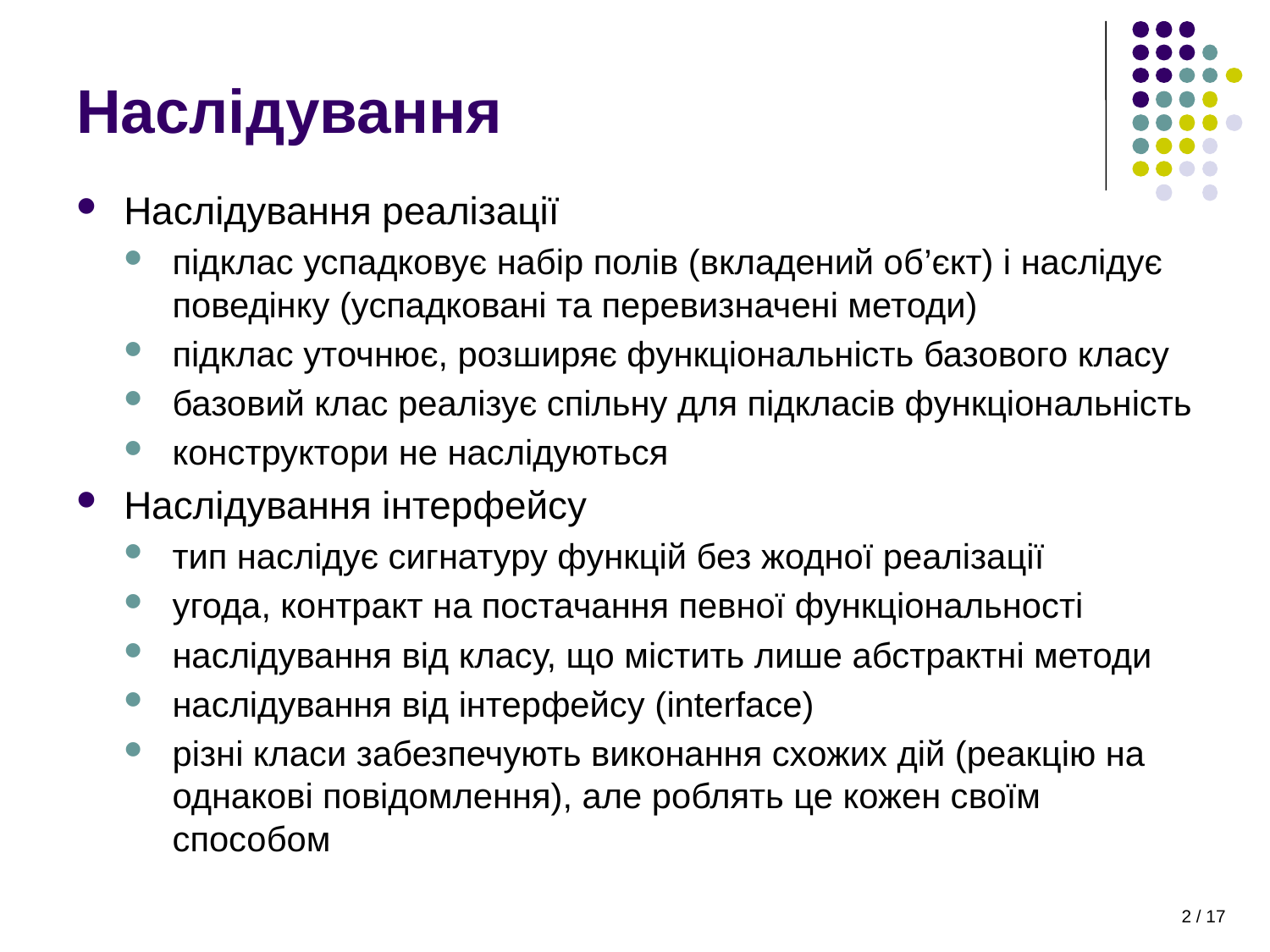

# Наслідування
Наслідування реалізації
підклас успадковує набір полів (вкладений об’єкт) і наслідує поведінку (успадковані та перевизначені методи)
підклас уточнює, розширяє функціональність базового класу
базовий клас реалізує спільну для підкласів функціональність
конструктори не наслідуються
Наслідування інтерфейсу
тип наслідує сигнатуру функцій без жодної реалізації
угода, контракт на постачання певної функціональності
наслідування від класу, що містить лише абстрактні методи
наслідування від інтерфейсу (interface)
різні класи забезпечують виконання схожих дій (реакцію на однакові повідомлення), але роблять це кожен своїм способом
2 / 17